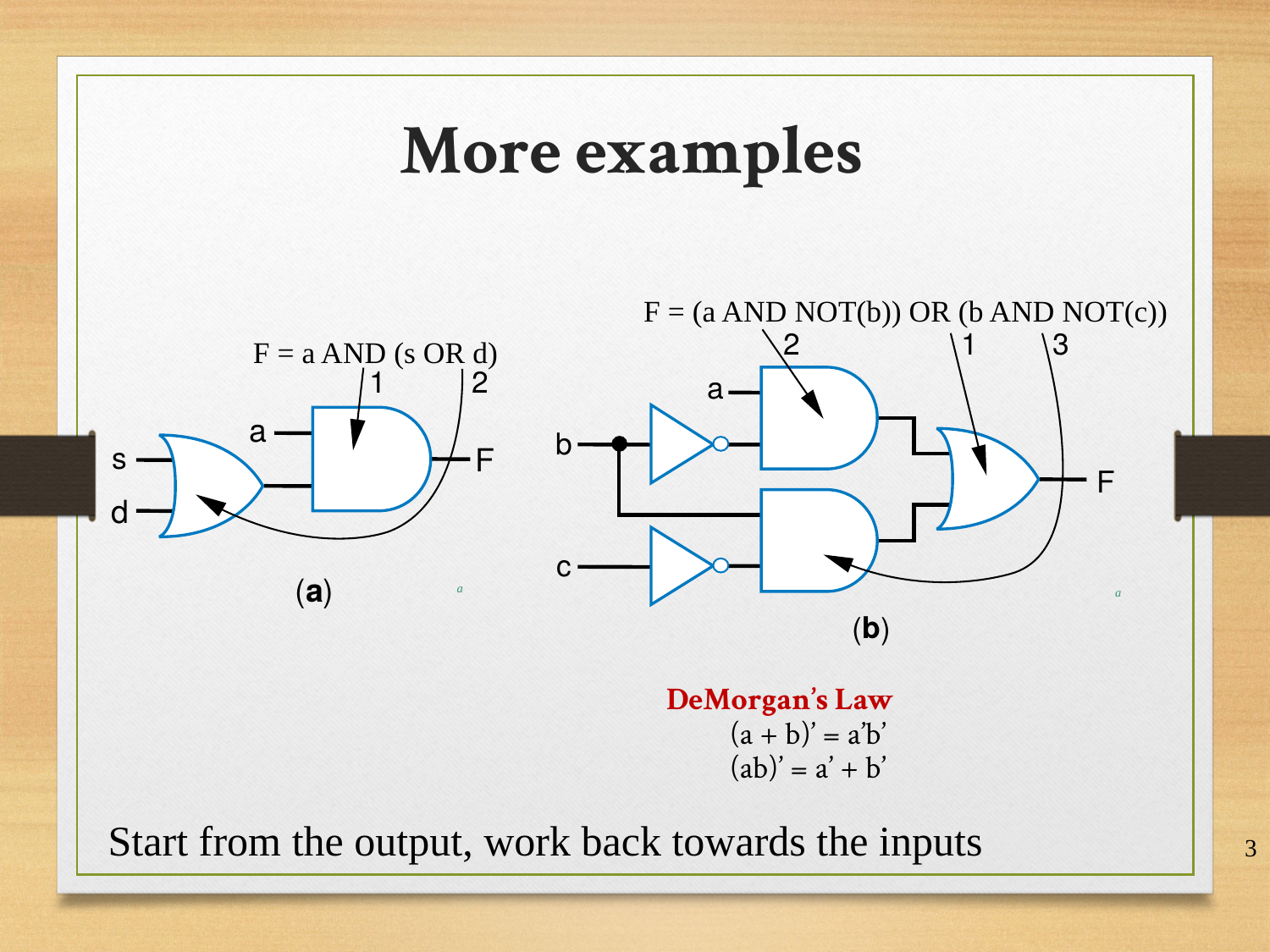

More examples
F = (a AND NOT(b)) OR (b AND NOT(c))
2
1
3

F = a AND (s OR d)

1
2

a

a

b

s
F

F

d

c

a
(
)
a
a
b
(
)
DeMorgan’s Law
(a + b)’ = a’b’
(ab)’ = a’ + b’
Start from the output, work back towards the inputs
3